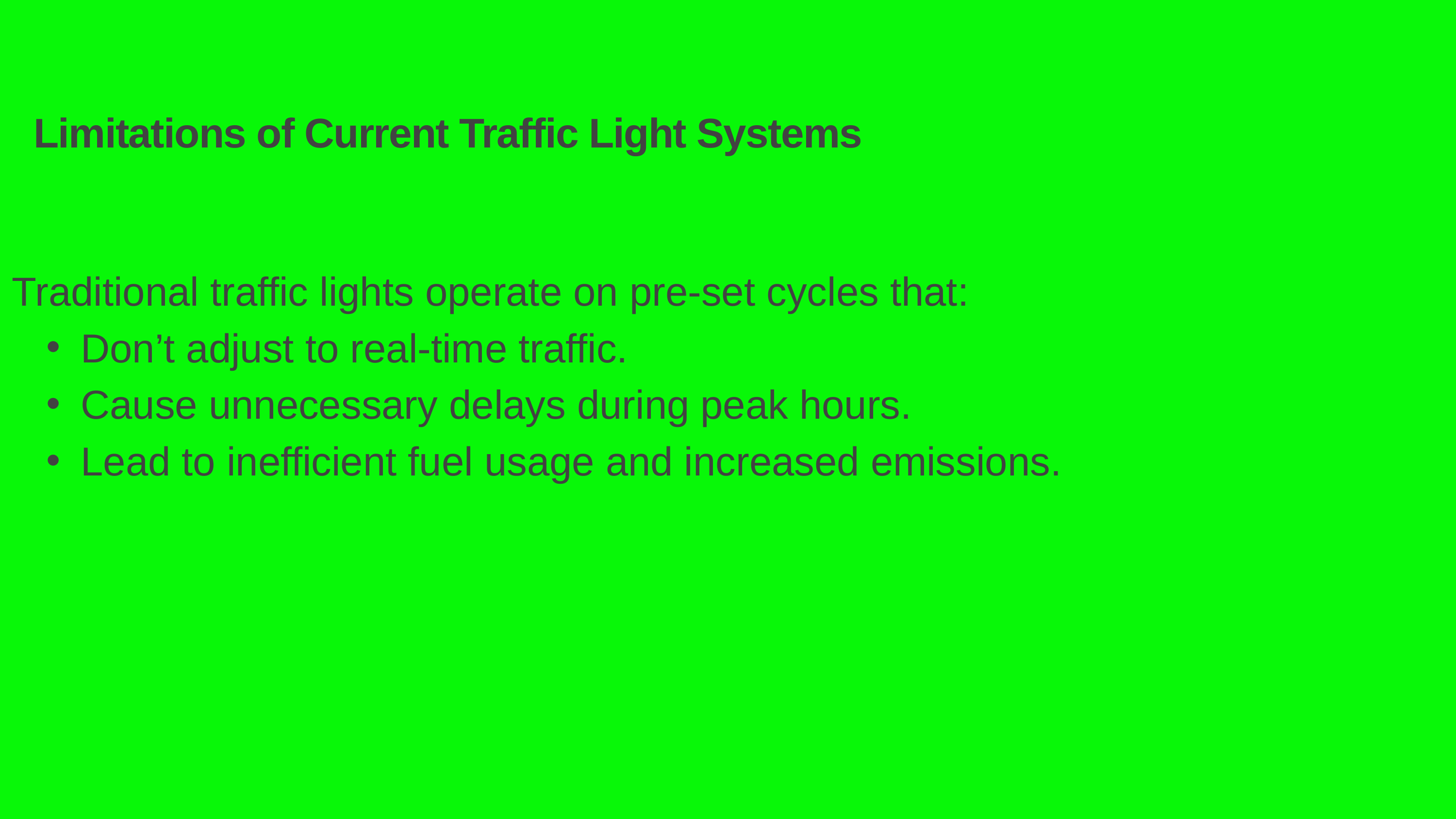

Limitations of Current Traffic Light Systems
Traditional traffic lights operate on pre-set cycles that:
Don’t adjust to real-time traffic.
Cause unnecessary delays during peak hours.
Lead to inefficient fuel usage and increased emissions.